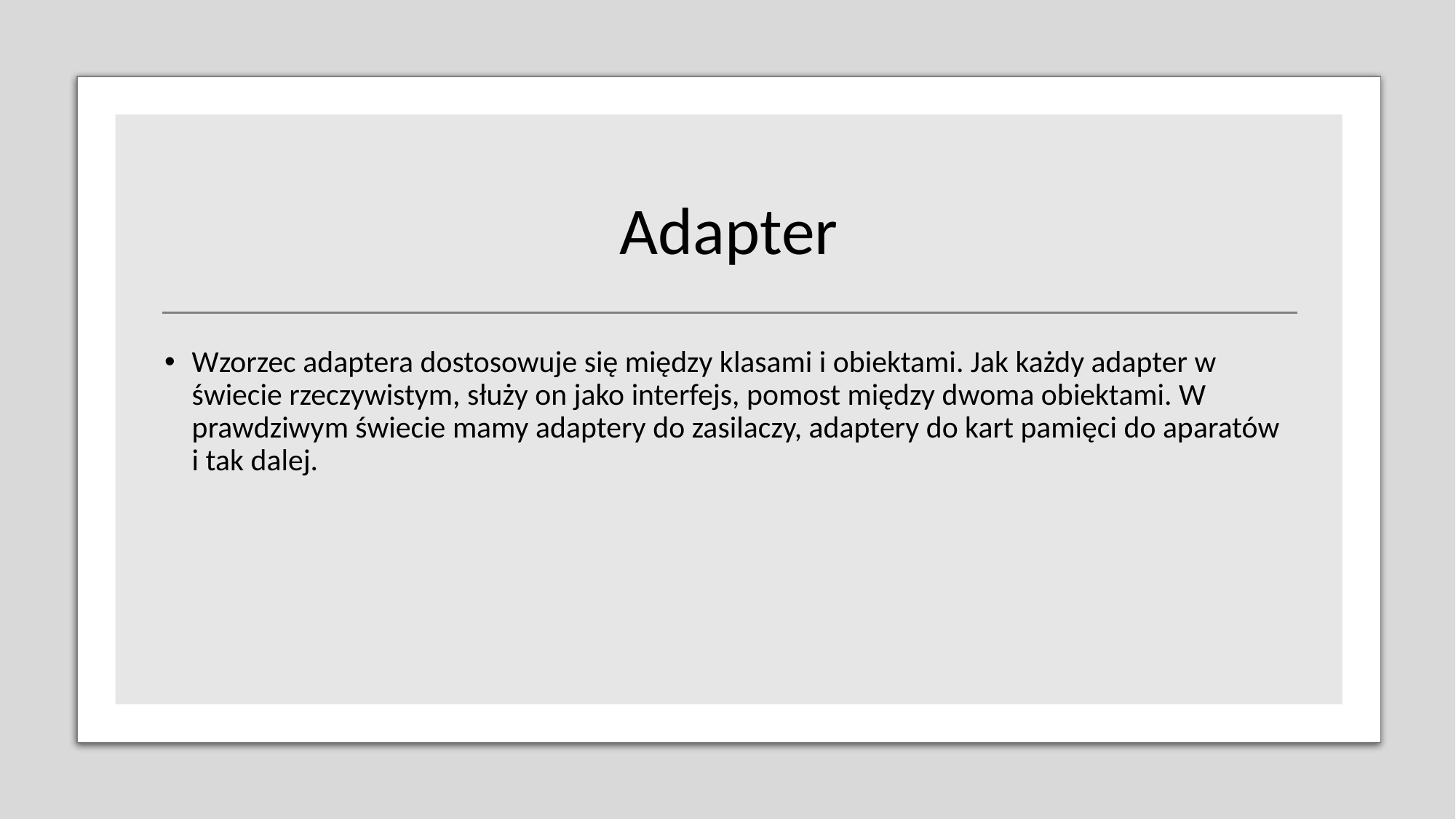

# Adapter
Wzorzec adaptera dostosowuje się między klasami i obiektami. Jak każdy adapter w świecie rzeczywistym, służy on jako interfejs, pomost między dwoma obiektami. W prawdziwym świecie mamy adaptery do zasilaczy, adaptery do kart pamięci do aparatów i tak dalej.